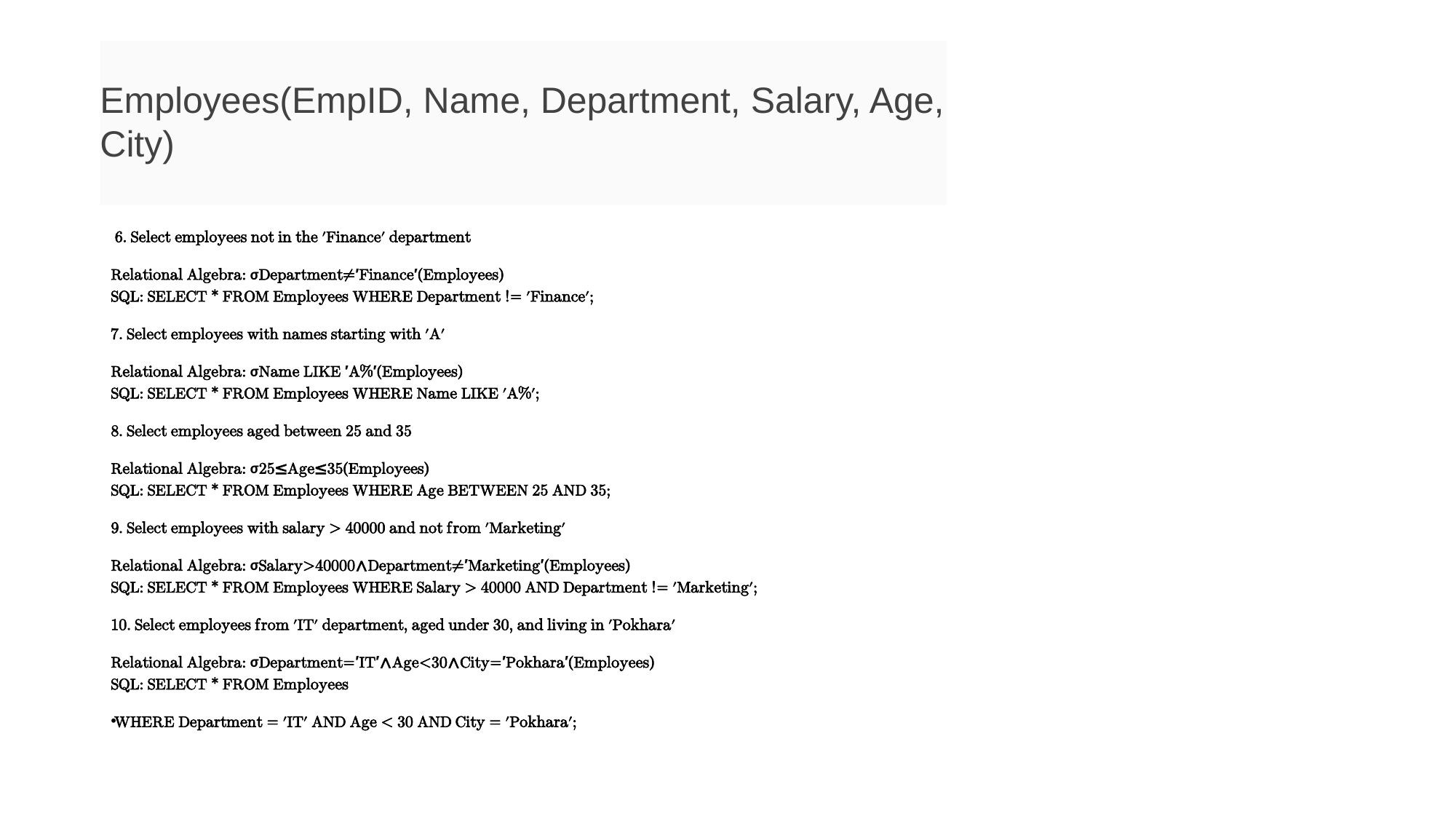

# Employees(EmpID, Name, Department, Salary, Age, City)
 6. Select employees not in the 'Finance' department
Relational Algebra: σDepartment≠′Finance′(Employees)
SQL: SELECT * FROM Employees WHERE Department != 'Finance';
7. Select employees with names starting with 'A'
Relational Algebra: σName LIKE ′A%′(Employees)
SQL: SELECT * FROM Employees WHERE Name LIKE 'A%';
8. Select employees aged between 25 and 35
Relational Algebra: σ25≤Age≤35(Employees)
SQL: SELECT * FROM Employees WHERE Age BETWEEN 25 AND 35;
9. Select employees with salary > 40000 and not from 'Marketing'
Relational Algebra: σSalary>40000∧Department≠′Marketing′(Employees)
SQL: SELECT * FROM Employees WHERE Salary > 40000 AND Department != 'Marketing';
10. Select employees from 'IT' department, aged under 30, and living in 'Pokhara'
Relational Algebra: σDepartment=′IT′∧Age<30∧City=′Pokhara′(Employees)
SQL: SELECT * FROM Employees
WHERE Department = 'IT' AND Age < 30 AND City = 'Pokhara';